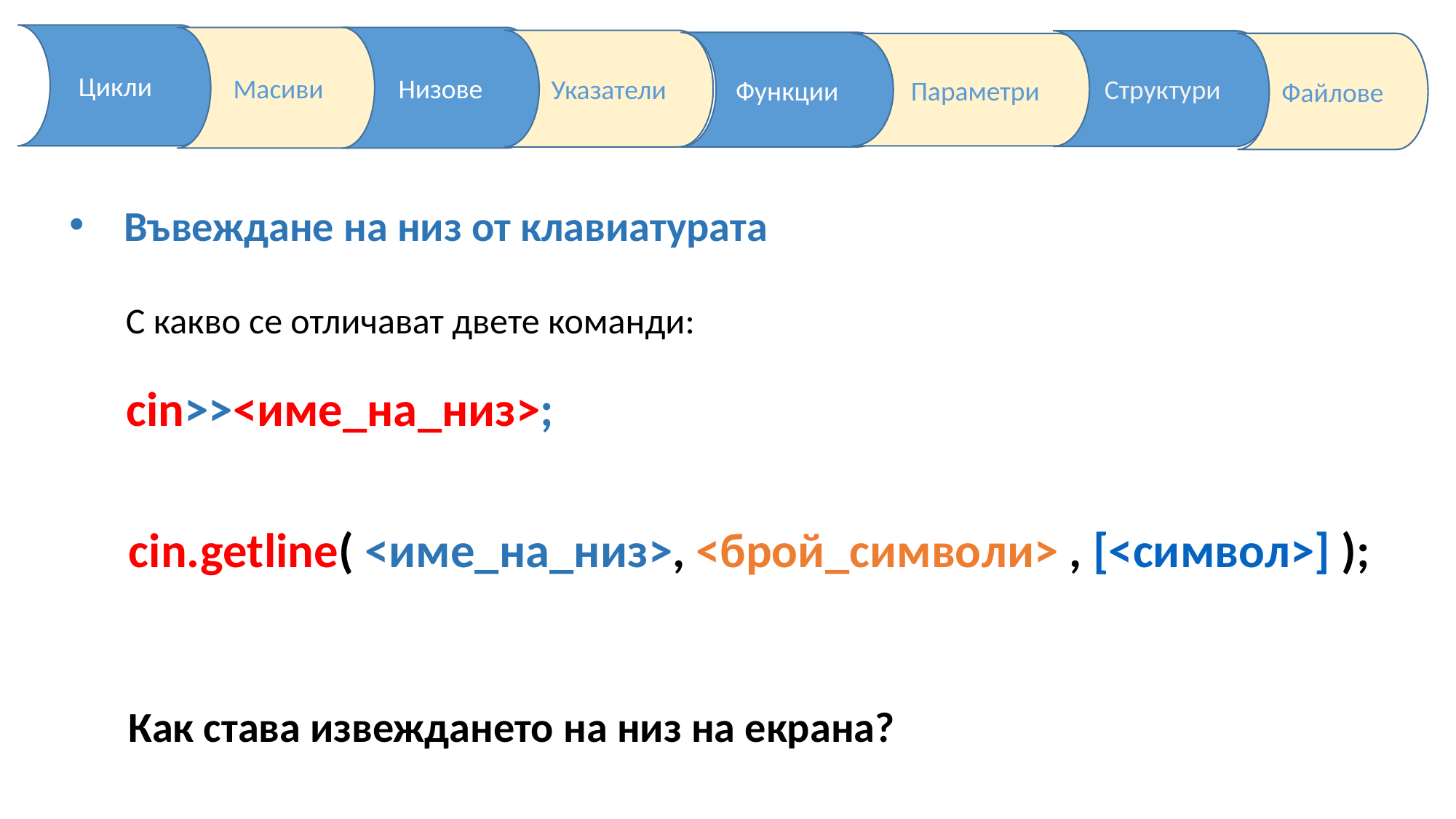

Въвеждане на низ от клавиатурата
С какво се отличават двете команди:
cin>><име_на_низ>;
cin.getline( <име_на_низ>, <брой_символи> , [<символ>] );
Как става извеждането на низ на екрана?